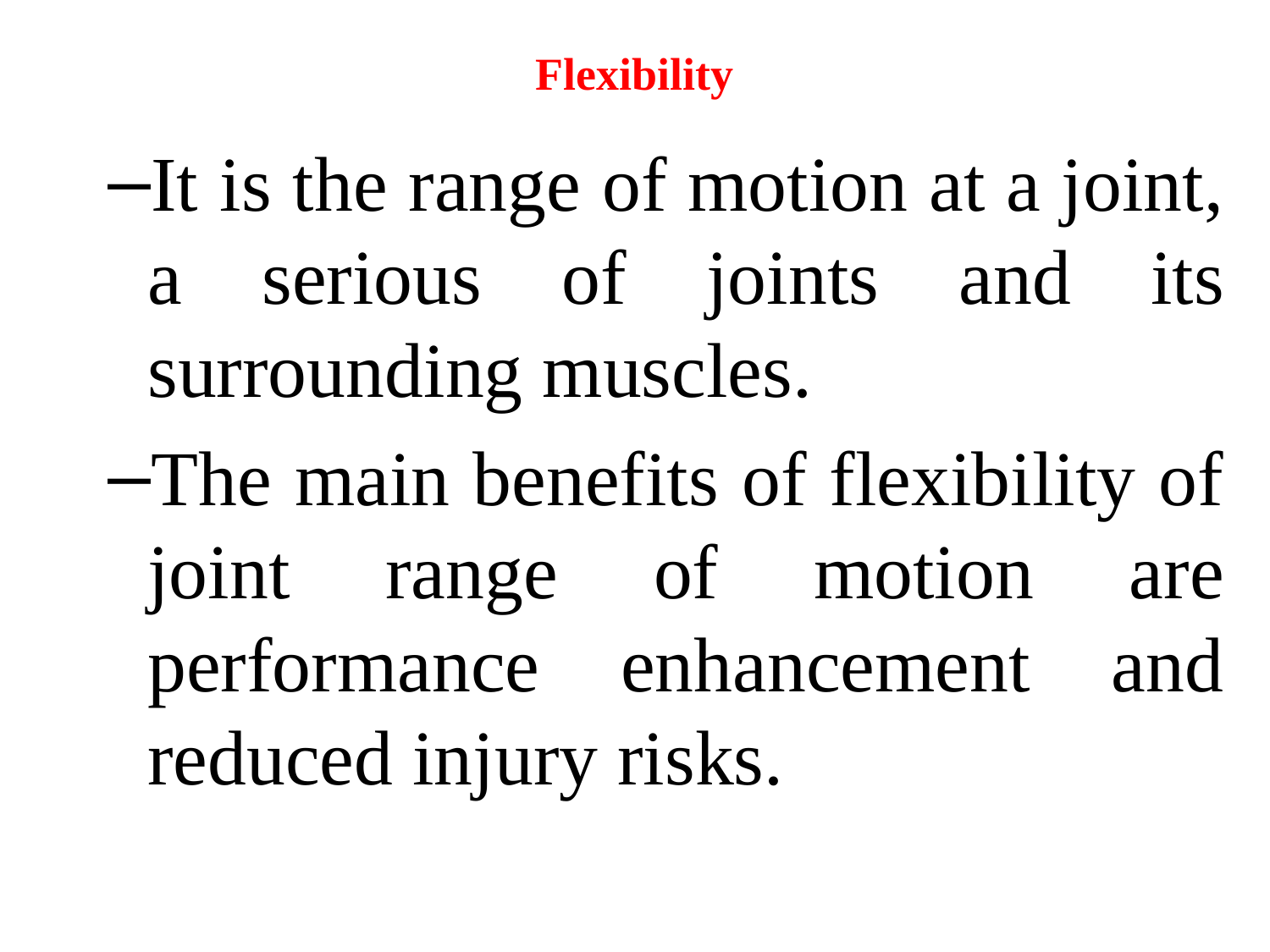

# Flexibility
It is the range of motion at a joint, a serious of joints and its surrounding muscles.
The main benefits of flexibility of joint range of motion are performance enhancement and reduced injury risks.